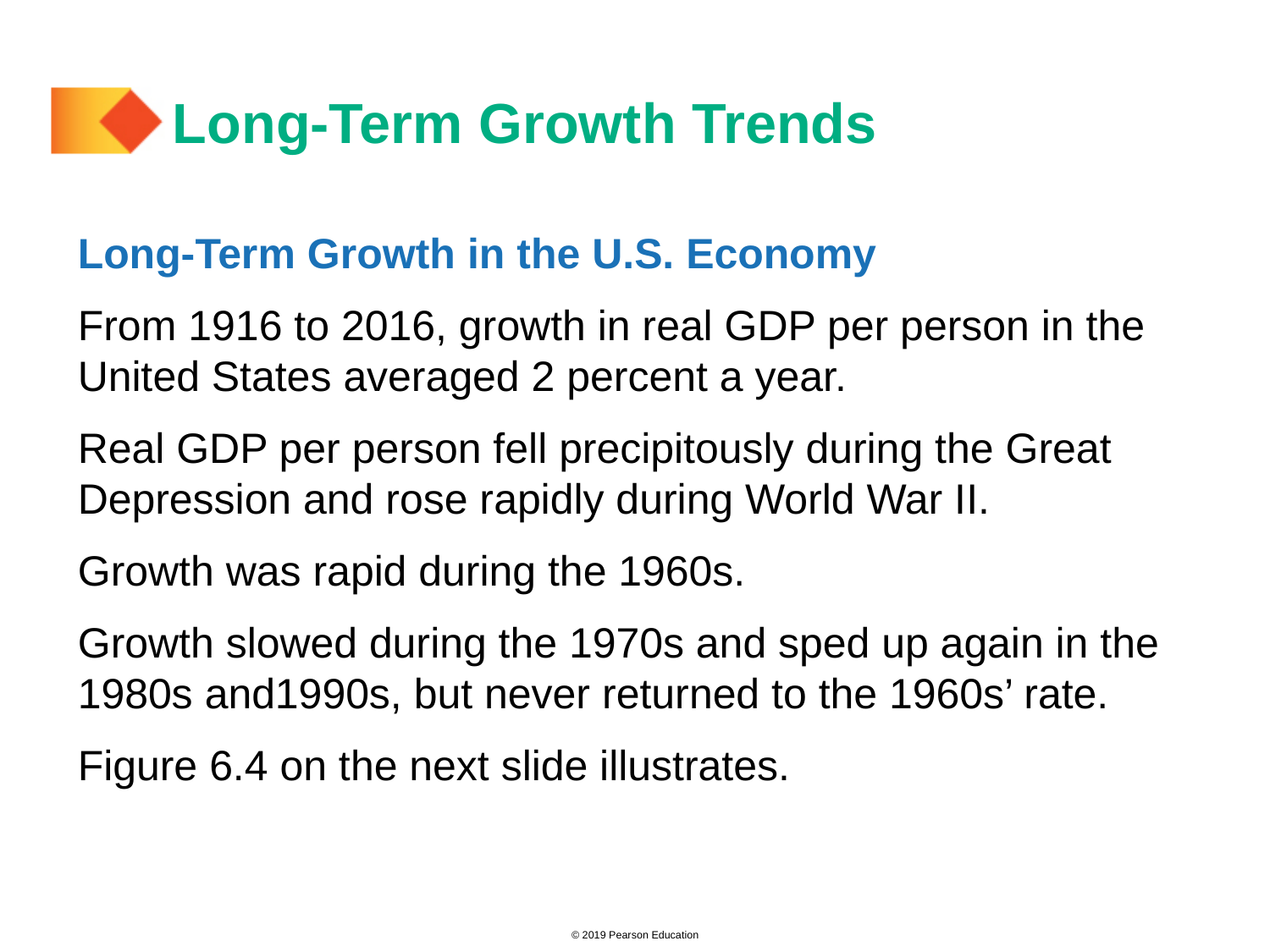

# Long-Term Growth Trends
Long-Term Growth in the U.S. Economy
From 1916 to 2016, growth in real GDP per person in the United States averaged 2 percent a year.
Real GDP per person fell precipitously during the Great Depression and rose rapidly during World War II.
Growth was rapid during the 1960s.
Growth slowed during the 1970s and sped up again in the 1980s and1990s, but never returned to the 1960s’ rate.
Figure 6.4 on the next slide illustrates.